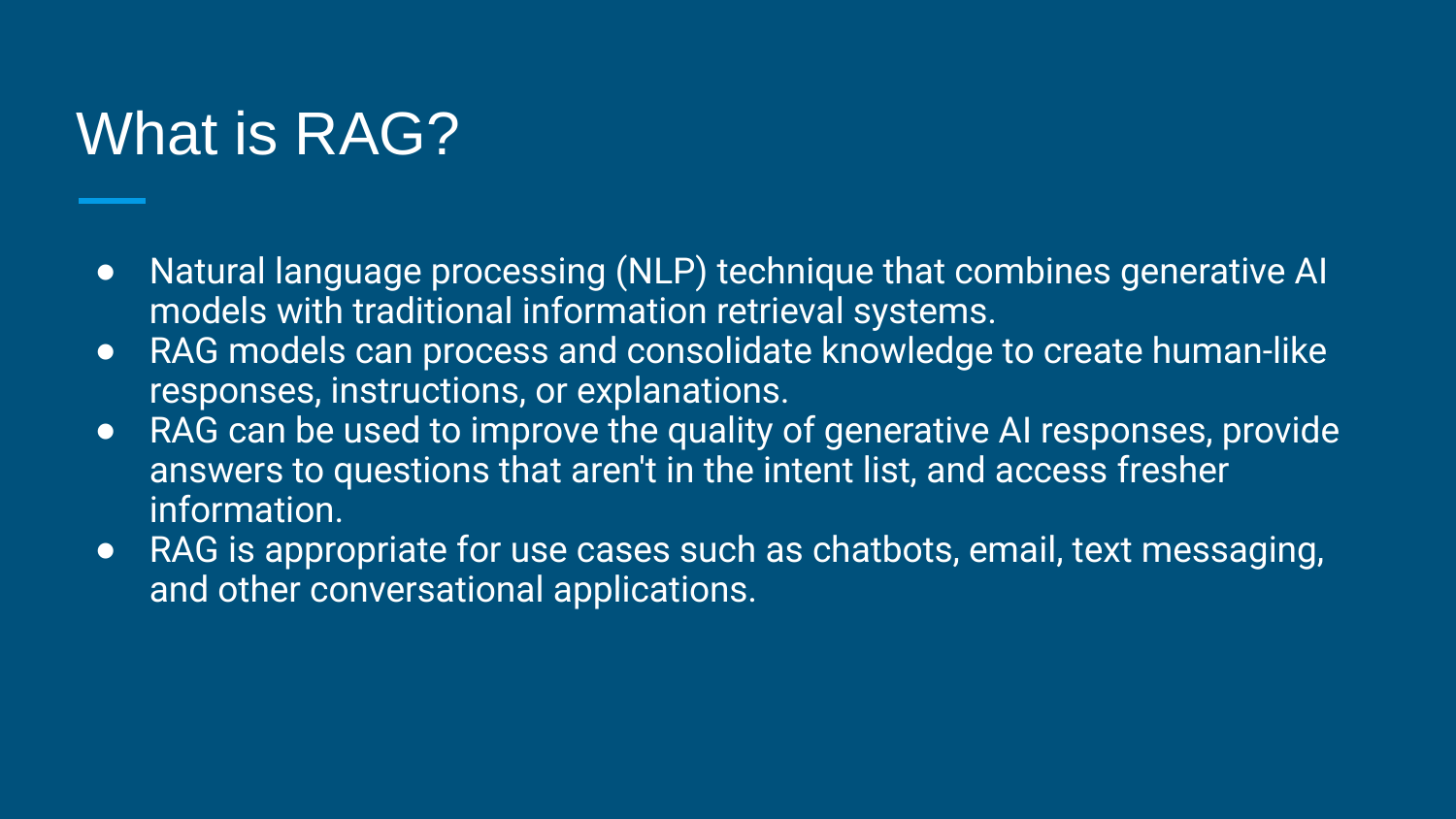

# What is RAG?
Natural language processing (NLP) technique that combines generative AI models with traditional information retrieval systems.
RAG models can process and consolidate knowledge to create human-like responses, instructions, or explanations.
RAG can be used to improve the quality of generative AI responses, provide answers to questions that aren't in the intent list, and access fresher information.
RAG is appropriate for use cases such as chatbots, email, text messaging, and other conversational applications.